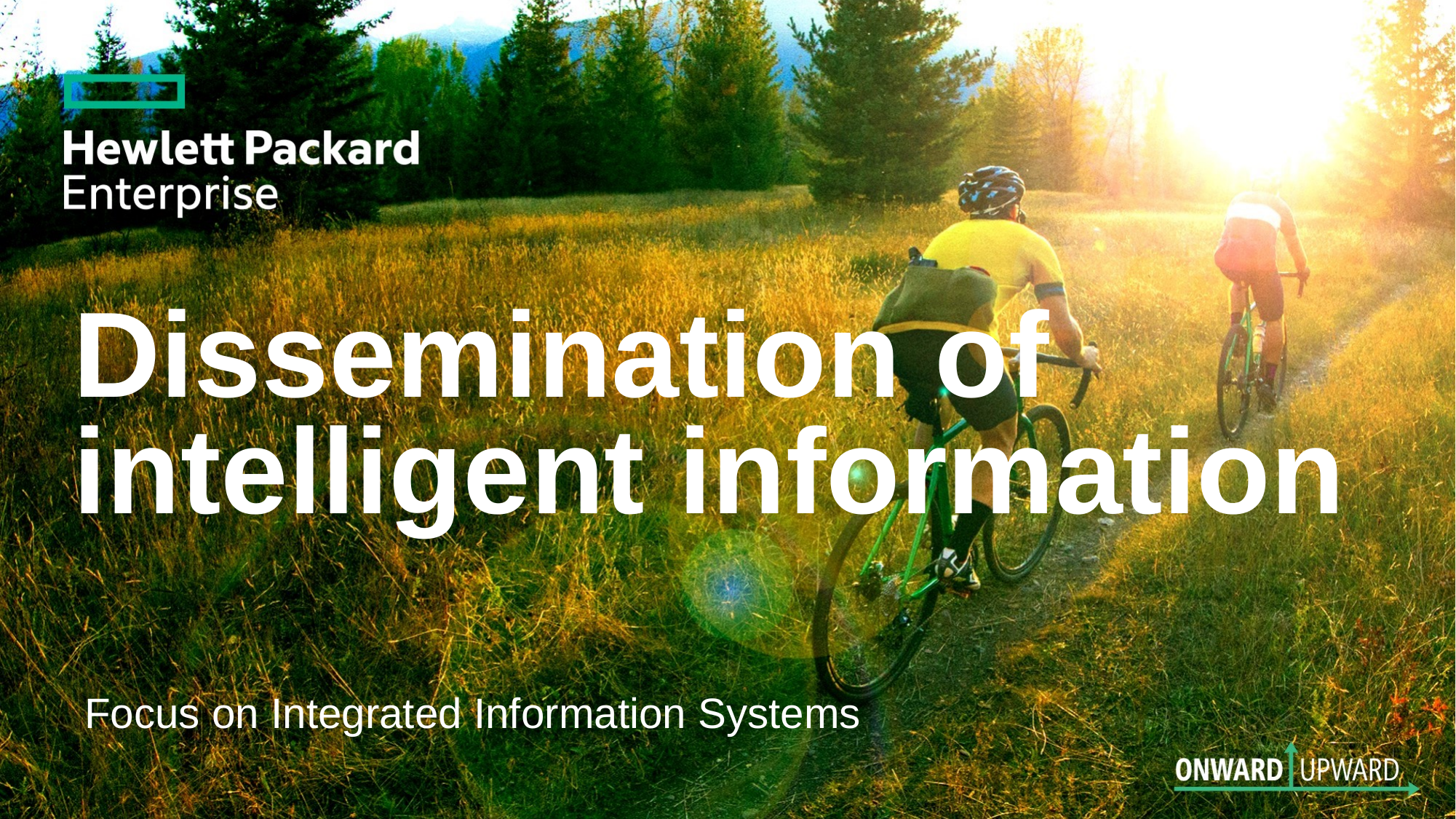

# Dissemination of intelligent information
 Focus on Integrated Information Systems